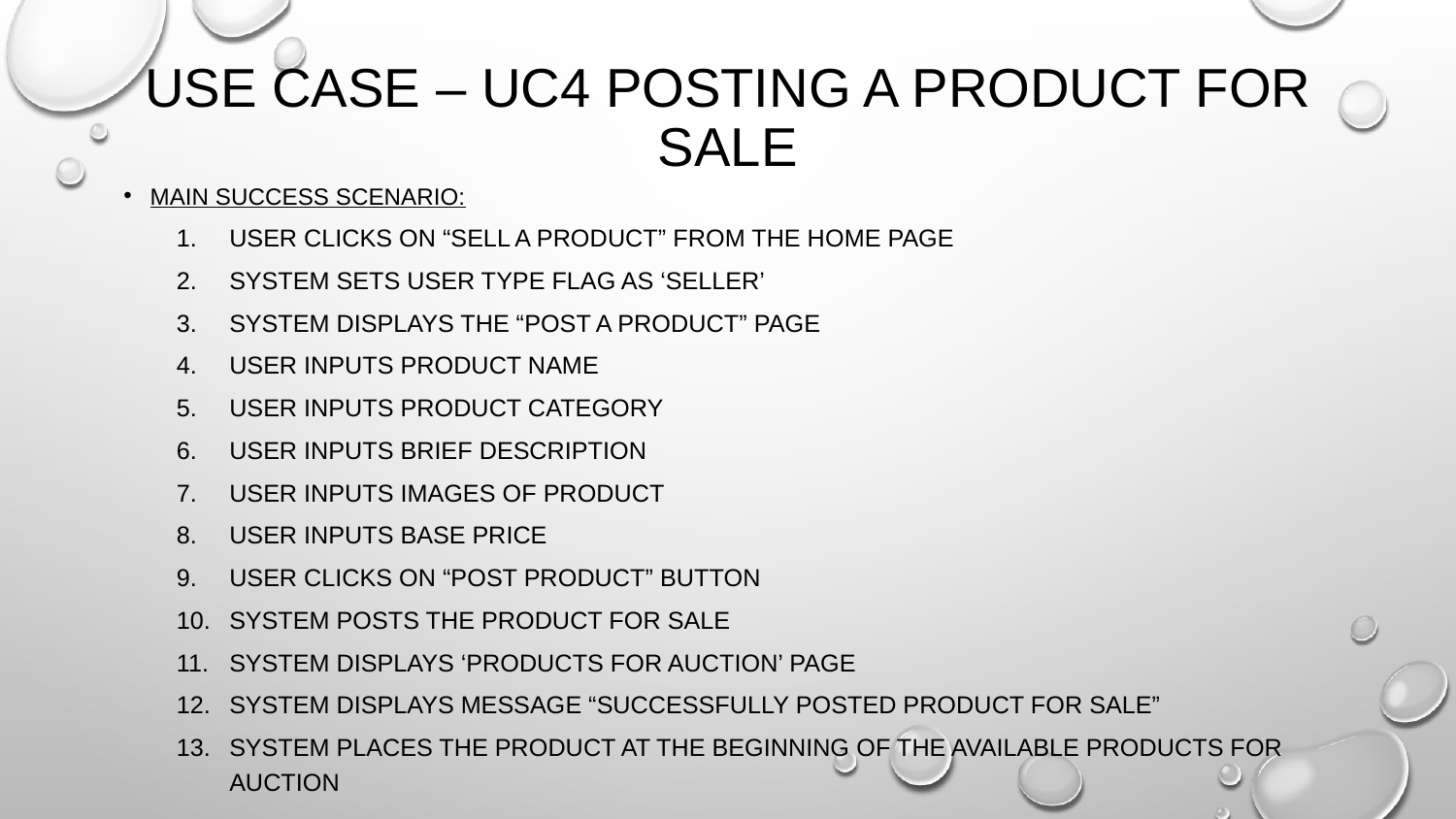

# Use case – UC4 posting a product for sale
Main success scenario:
User clicks on “Sell a product” from the home page
System sets user type flag as ‘Seller’
System displays the “Post a product” page
User inputs product name
User inputs product category
User inputs brief description
User inputs images of product
User inputs base price
User clicks on “Post product” button
System posts the product for sale
System displays ‘Products for auction’ page
System displays message “Successfully posted product for sale”
System places the product at the beginning of the available products for auction